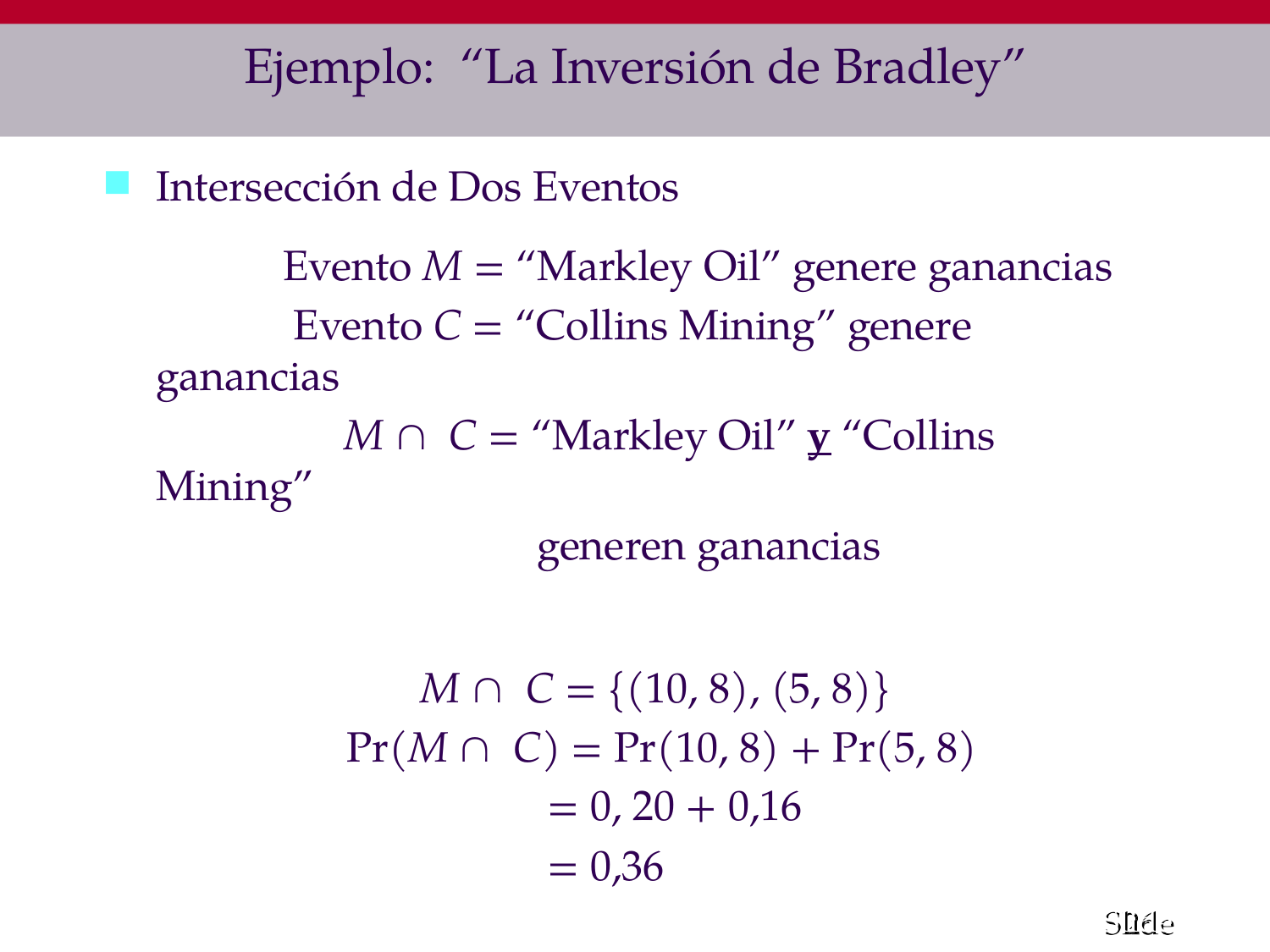

# Ejemplo:  “La Inversión de Bradley”
Intersección de Dos Eventos

		Evento M = “Markley Oil” genere ganancias
		 Evento C = “Collins Mining” genere ganancias
		      M ∩ C = “Markley Oil” y “Collins Mining”
				generen ganancias

			 M ∩ C = {(10, 8), (5, 8)}
 		      Pr(M ∩ C) = Pr(10, 8) + Pr(5, 8)
		      		 = 0, 20 + 0,16
			             = 0,36